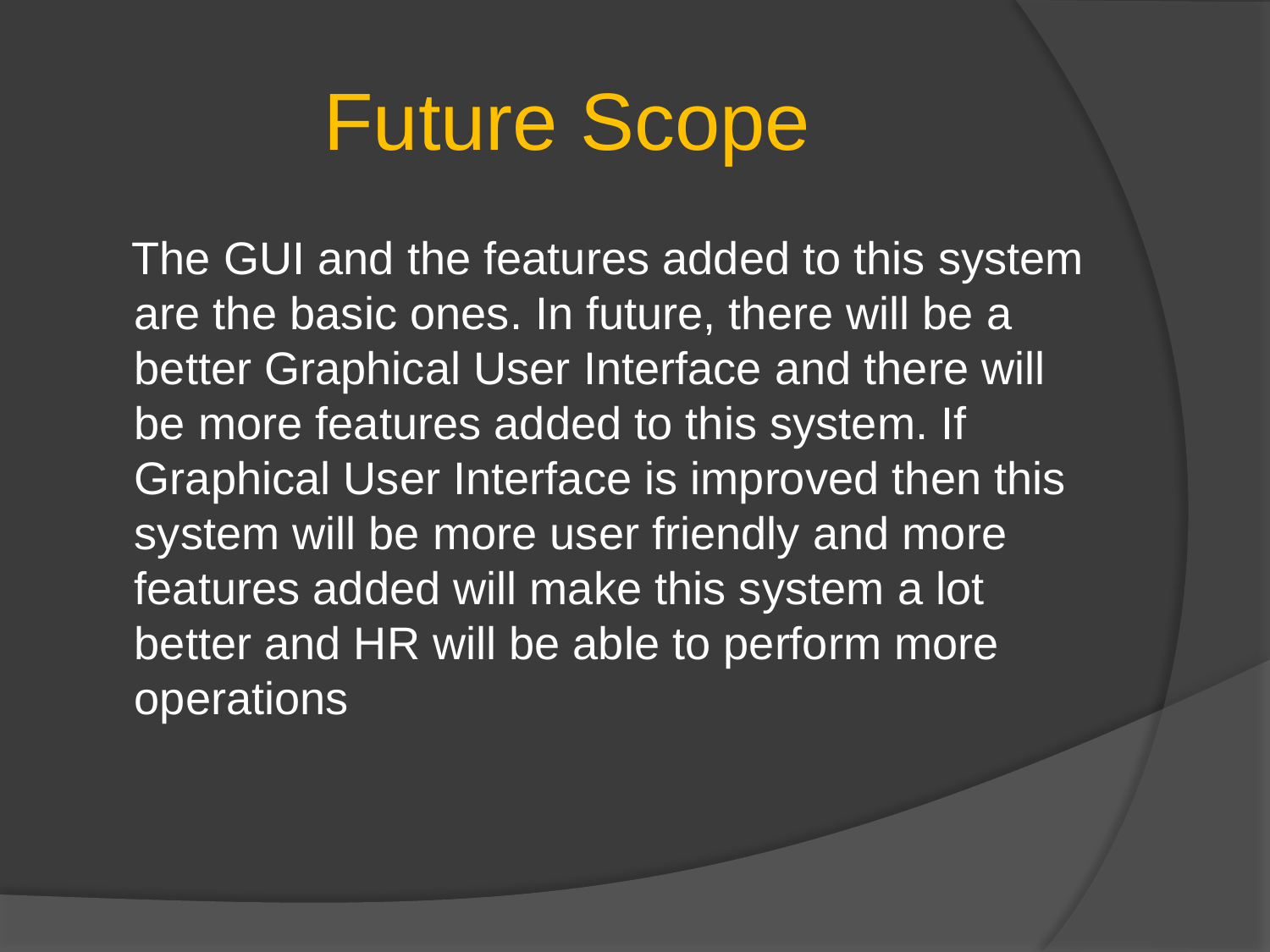

# Future Scope
    The GUI and the features added to this system are the basic ones. In future, there will be a better Graphical User Interface and there will be more features added to this system. If Graphical User Interface is improved then this system will be more user friendly and more features added will make this system a lot better and HR will be able to perform more operations